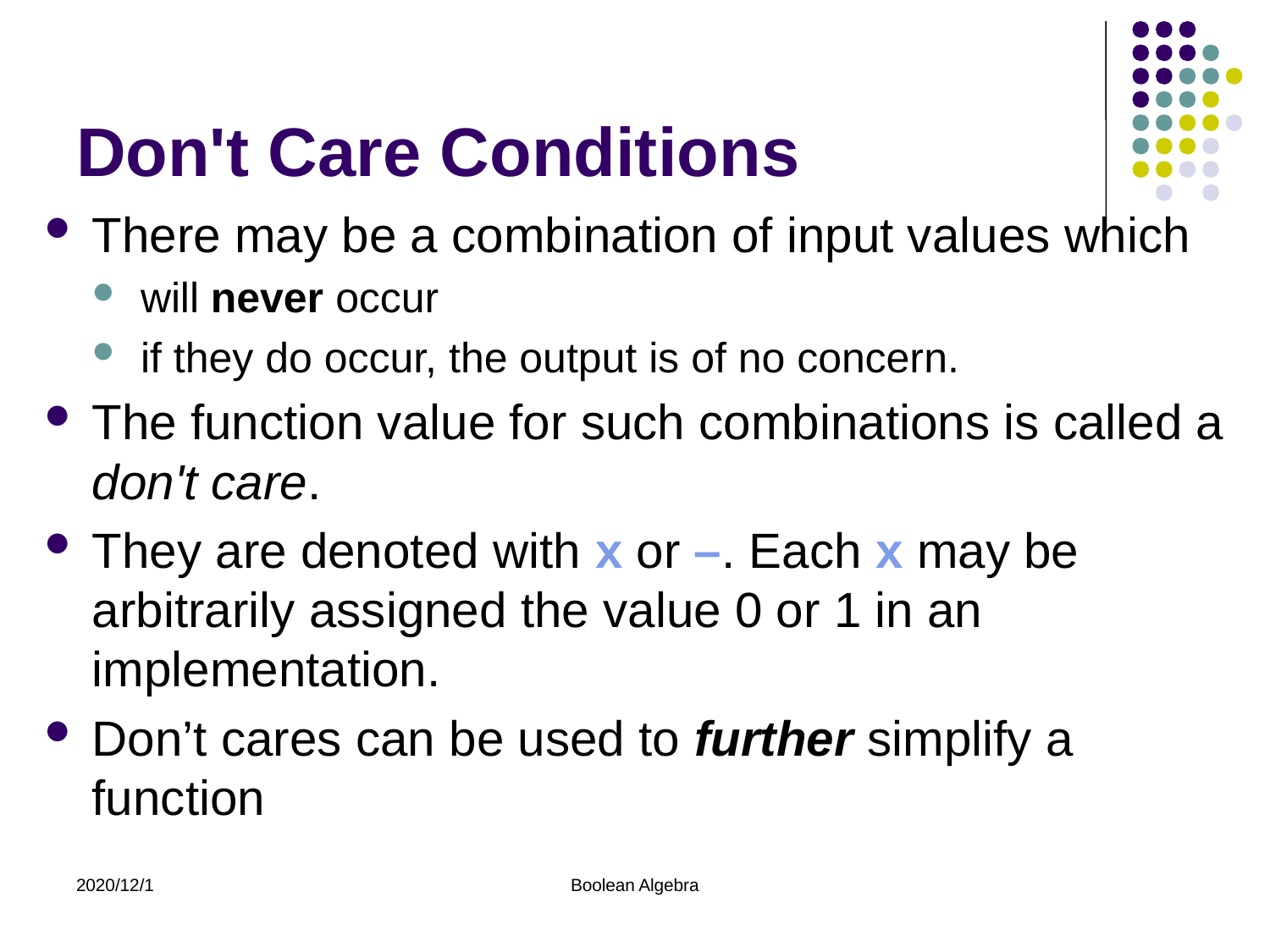

# Don't Care Conditions
There may be a combination of input values which
will never occur
if they do occur, the output is of no concern.
The function value for such combinations is called a don't care.
They are denoted with x or –. Each x may be arbitrarily assigned the value 0 or 1 in an implementation.
Don’t cares can be used to further simplify a function
2020/12/1
Boolean Algebra